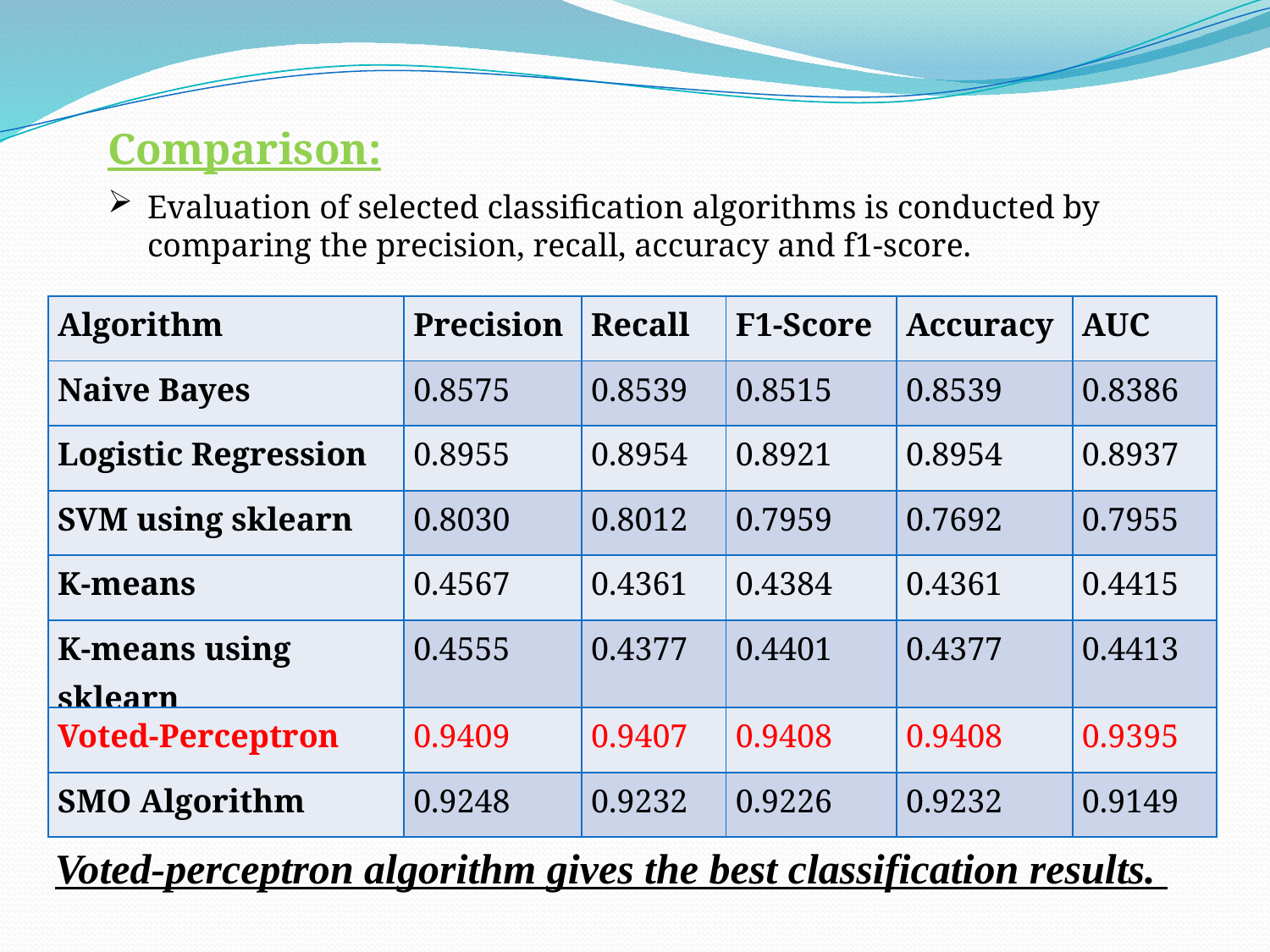

Comparison:
Evaluation of selected classification algorithms is conducted by comparing the precision, recall, accuracy and f1-score.
| Algorithm | Precision | Recall | F1-Score | Accuracy | AUC |
| --- | --- | --- | --- | --- | --- |
| Naive Bayes | 0.8575 | 0.8539 | 0.8515 | 0.8539 | 0.8386 |
| Logistic Regression | 0.8955 | 0.8954 | 0.8921 | 0.8954 | 0.8937 |
| SVM using sklearn | 0.8030 | 0.8012 | 0.7959 | 0.7692 | 0.7955 |
| K-means | 0.4567 | 0.4361 | 0.4384 | 0.4361 | 0.4415 |
| K-means using sklearn | 0.4555 | 0.4377 | 0.4401 | 0.4377 | 0.4413 |
| Voted-Perceptron | 0.9409 | 0.9407 | 0.9408 | 0.9408 | 0.9395 |
| SMO Algorithm | 0.9248 | 0.9232 | 0.9226 | 0.9232 | 0.9149 |
Voted-perceptron algorithm gives the best classification results.